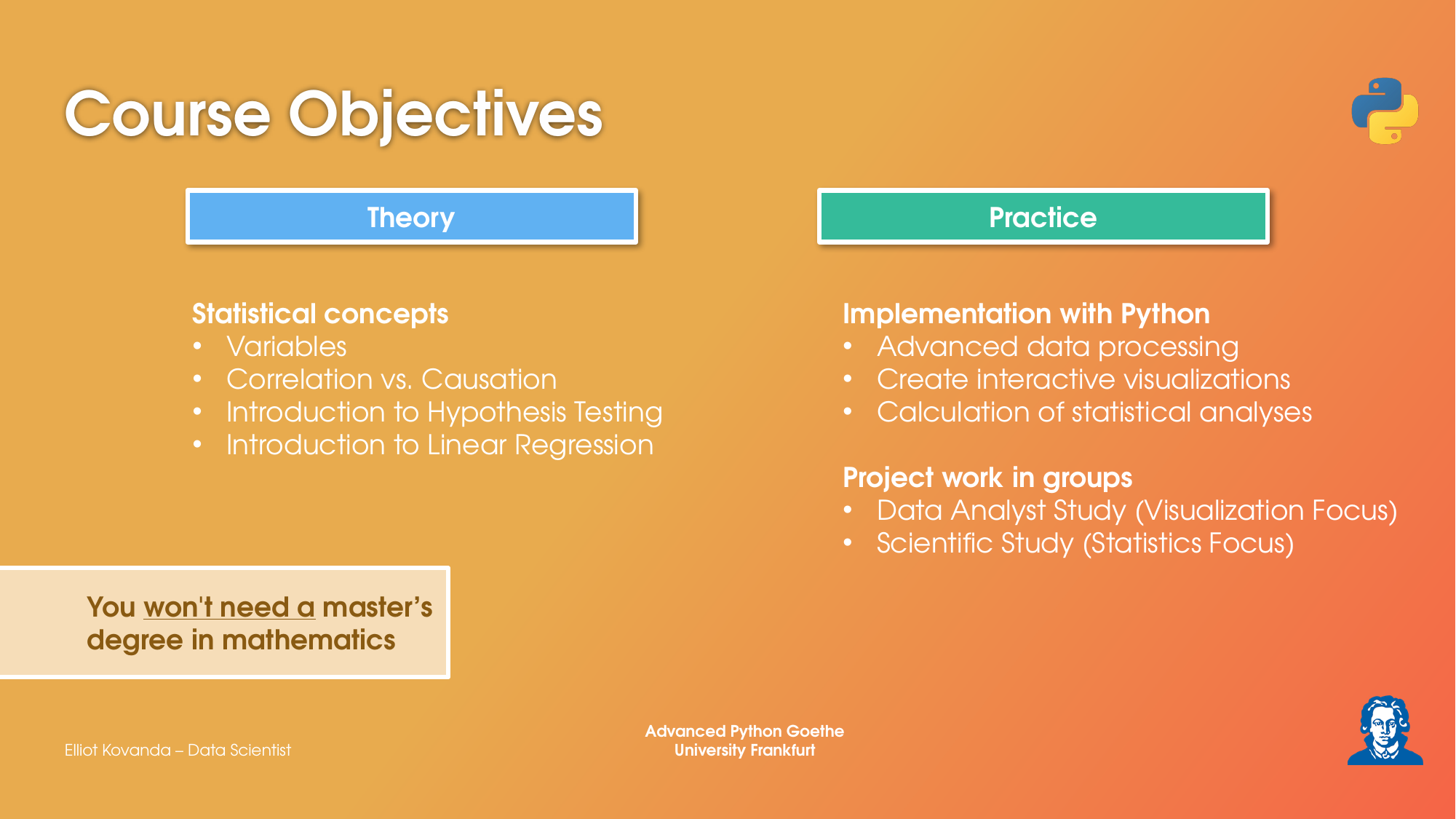

# Course Objectives
Theory
Practice
Statistical concepts
Variables
Correlation vs. Causation
Introduction to Hypothesis Testing
Introduction to Linear Regression

Implementation with Python
Advanced data processing
Create interactive visualizations
Calculation of statistical analyses

Project work in groups
Data Analyst Study (Visualization Focus)
Scientific Study (Statistics Focus)

 	You won't need a master’s 	degree in mathematics
Elliot Kovanda – Data Scientist